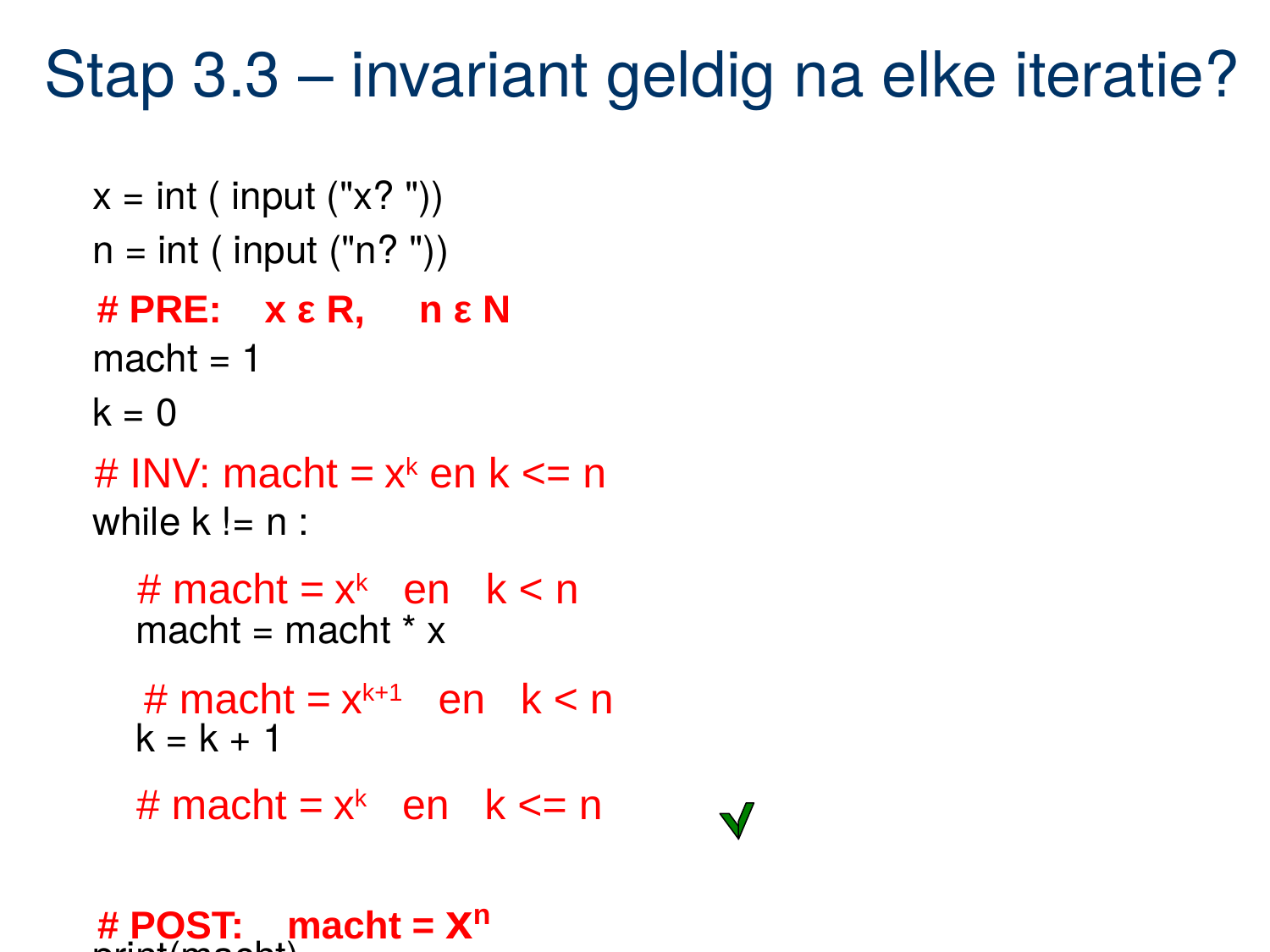

# Stap 3.3 – invariant geldig na elke iteratie?
x = int ( input ("x? "))
n = int ( input ("n? "))

macht = 1
k = 0

while k != n :

    macht = macht * x

    k = k + 1

print(macht)

# PRE:    x ε R,     n ε N
# INV: macht = xk en k <= n
# macht = xk   en   k < n
# macht = xk+1   en   k < n
# macht = xk   en   k <= n

# POST:    macht = xn